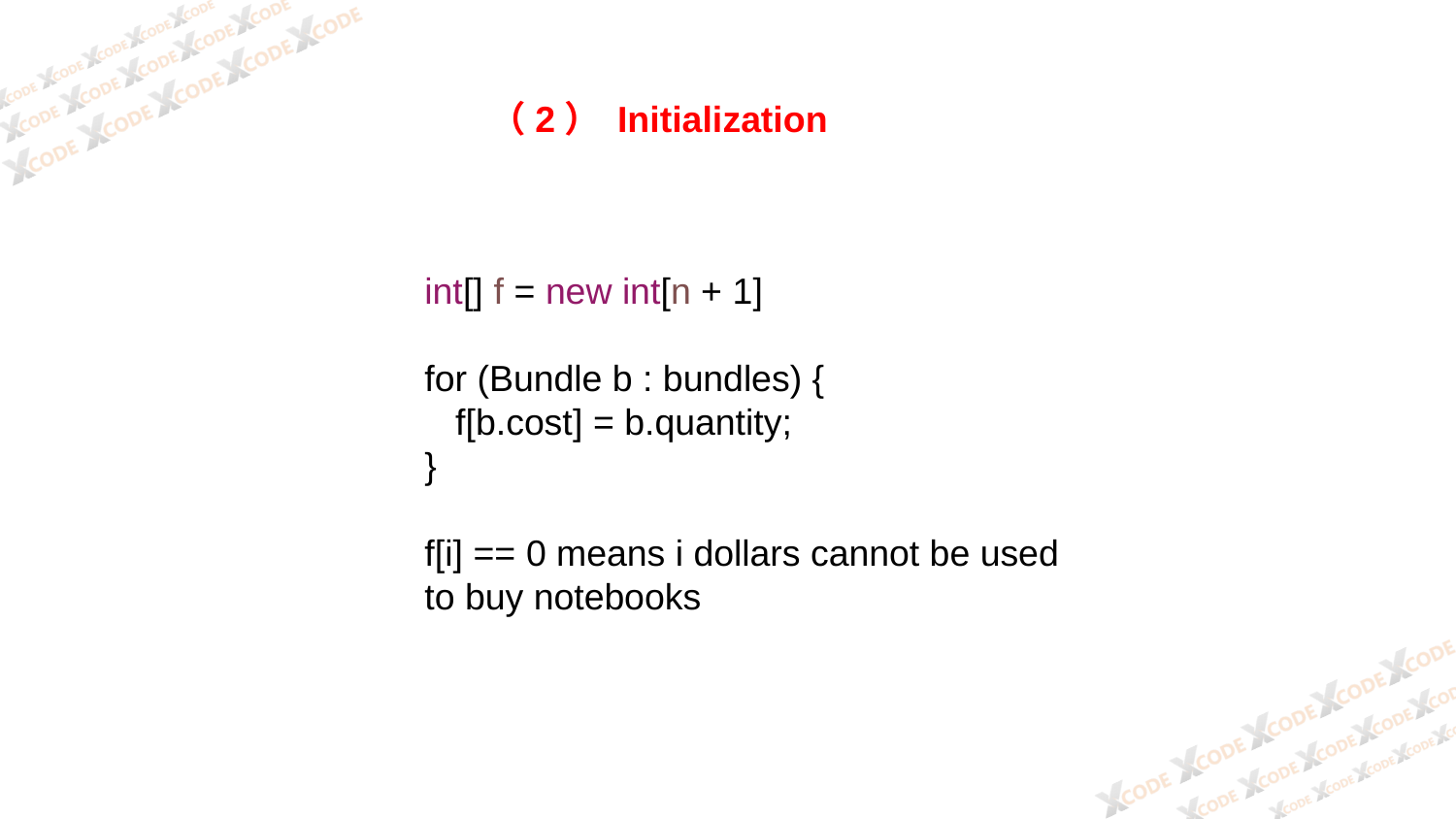

（2） Initialization
int[] f = new int[n + 1]

for (Bundle b : bundles) {
   f[b.cost] = b.quantity;
}

f[i] == 0 means i dollars cannot be used
to buy notebooks